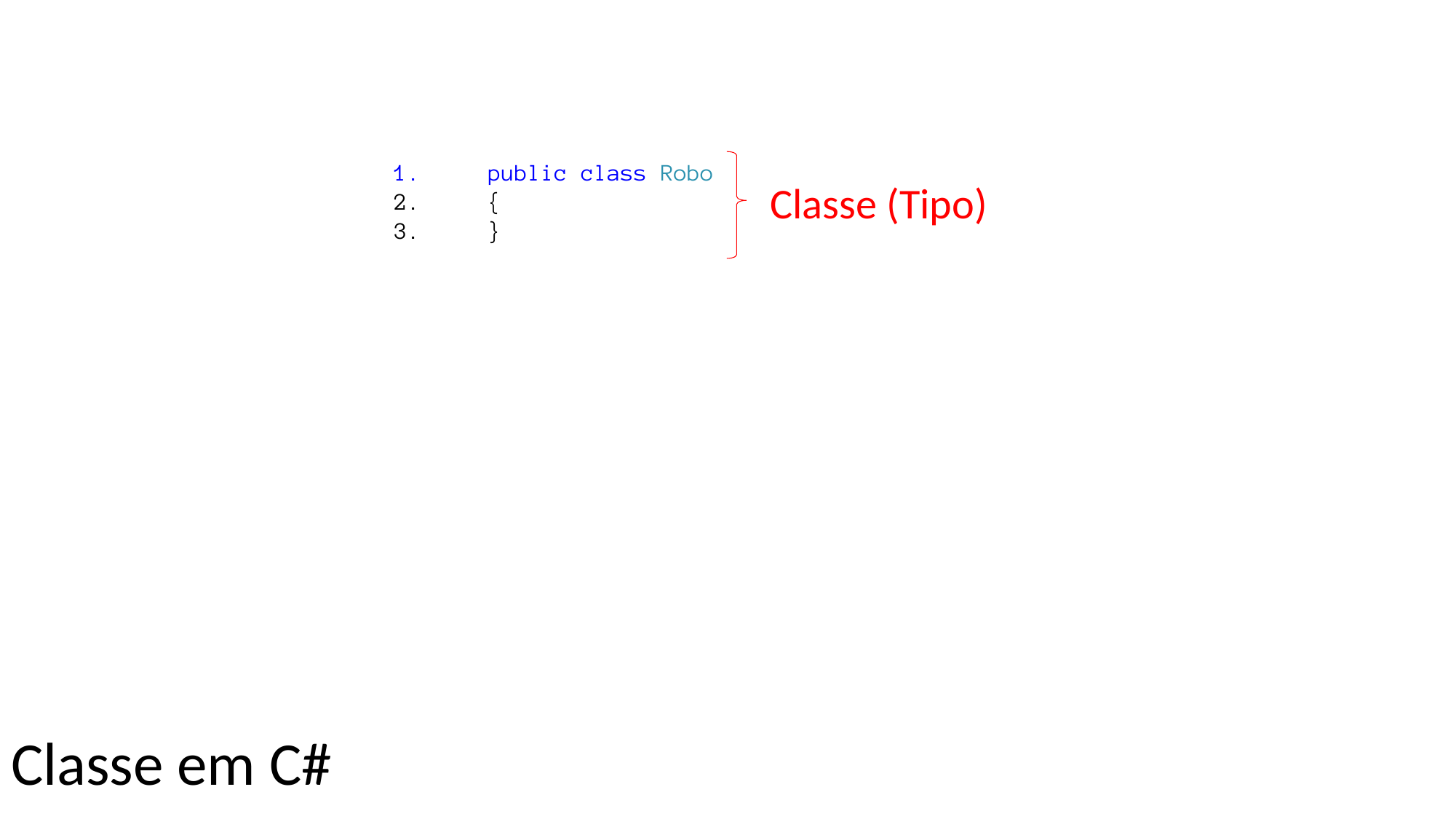

public class Robo
    {
    }

Classe (Tipo)
Classe em C#